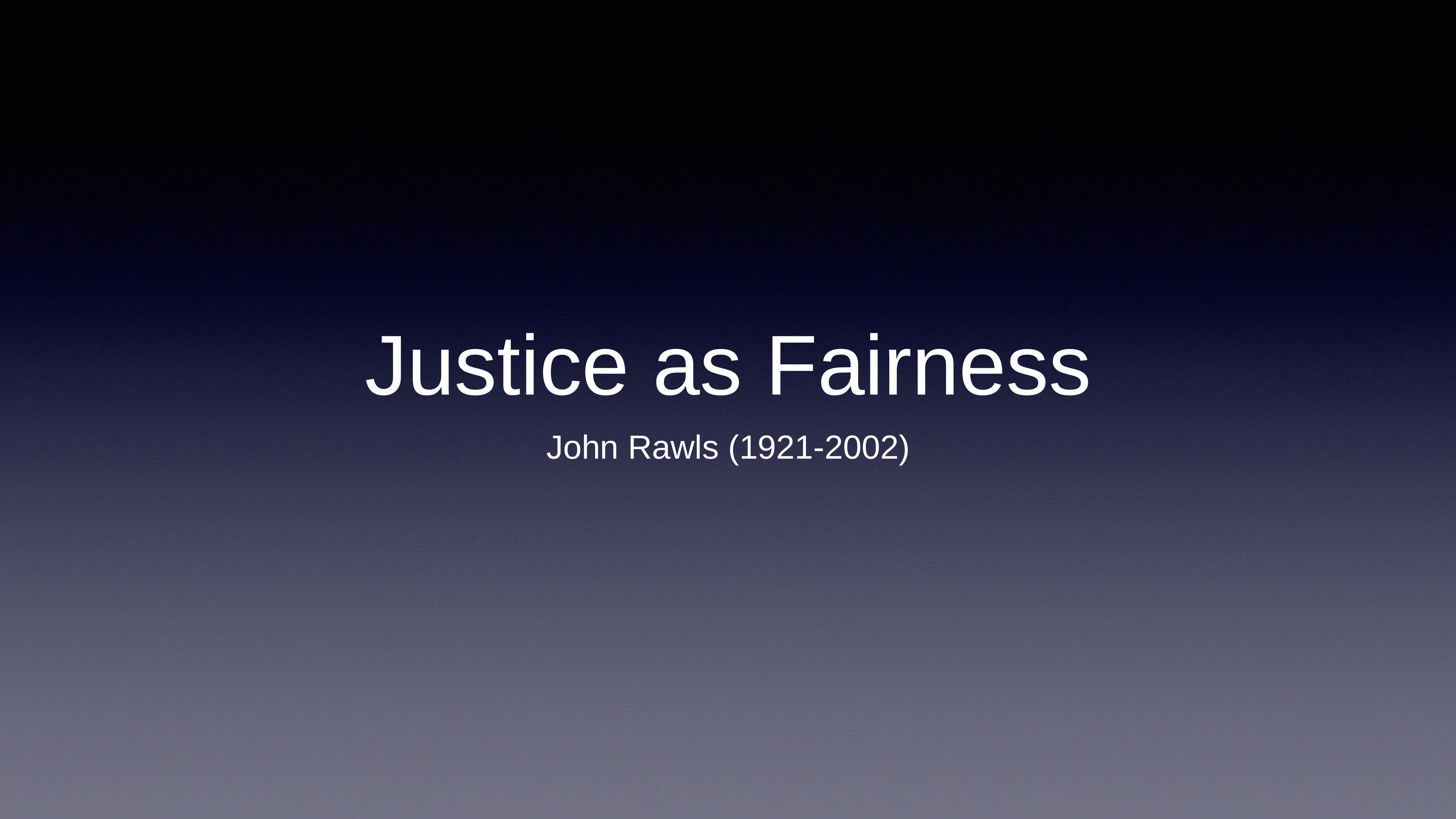

# Justice as Fairness
John Rawls (1921-2002)